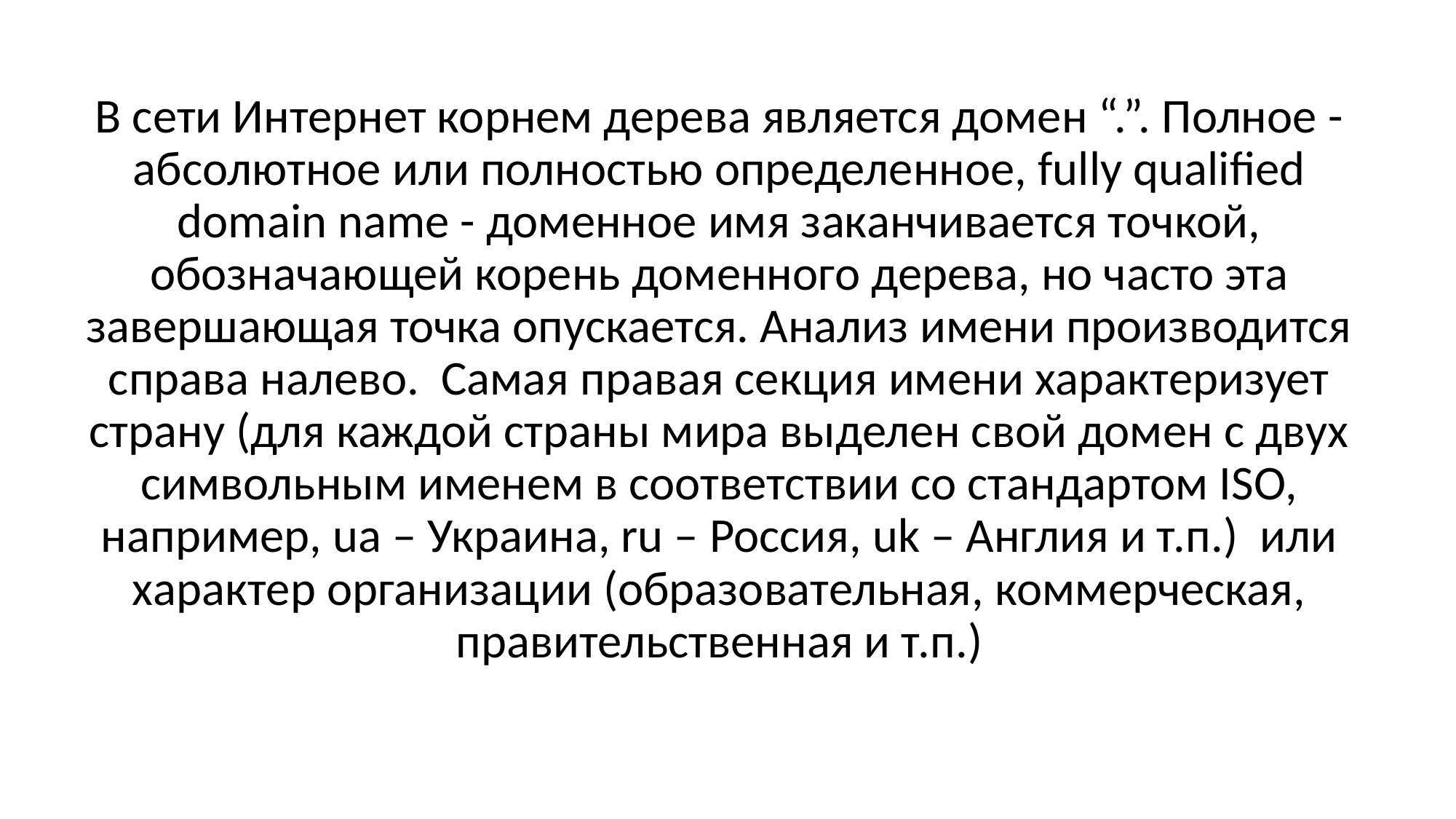

# В сети Интернет корнем дерева является домен “.”. Полное - абсолютное или полностью определенное, fully qualified domain name - доменное имя заканчивается точкой, обозначающей корень доменного дерева, но часто эта завершающая точка опускается. Анализ имени производится справа налево.  Самая правая секция имени характеризует страну (для каждой страны мира выделен свой домен с двух символьным именем в соответствии со стандартом ISO, например, ua – Украина, ru – Россия, uk – Англия и т.п.)  или характер организации (образовательная, коммерческая, правительственная и т.п.)